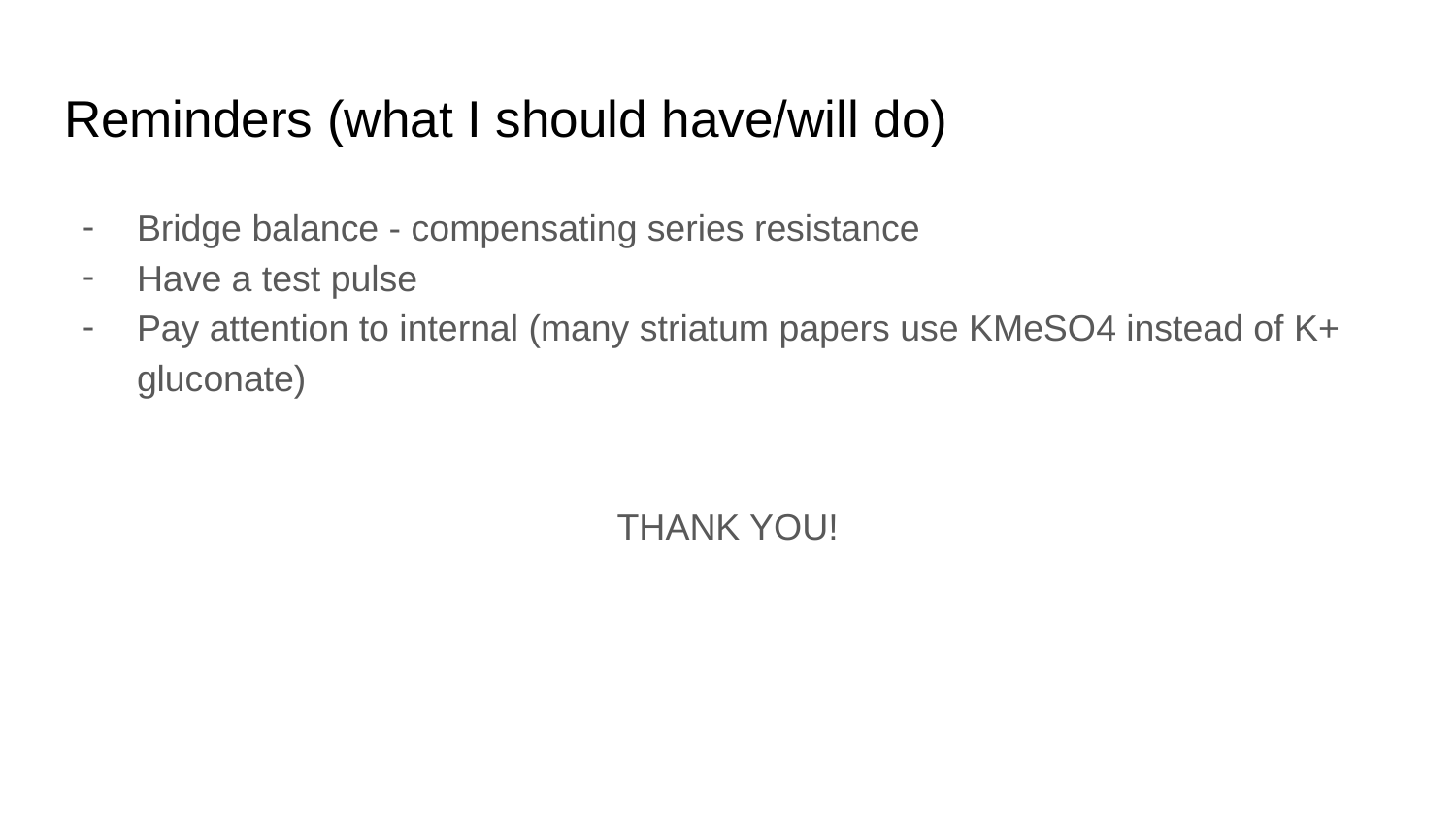

# Reminders (what I should have/will do)
Bridge balance - compensating series resistance
Have a test pulse
Pay attention to internal (many striatum papers use KMeSO4 instead of K+ gluconate)

THANK YOU!